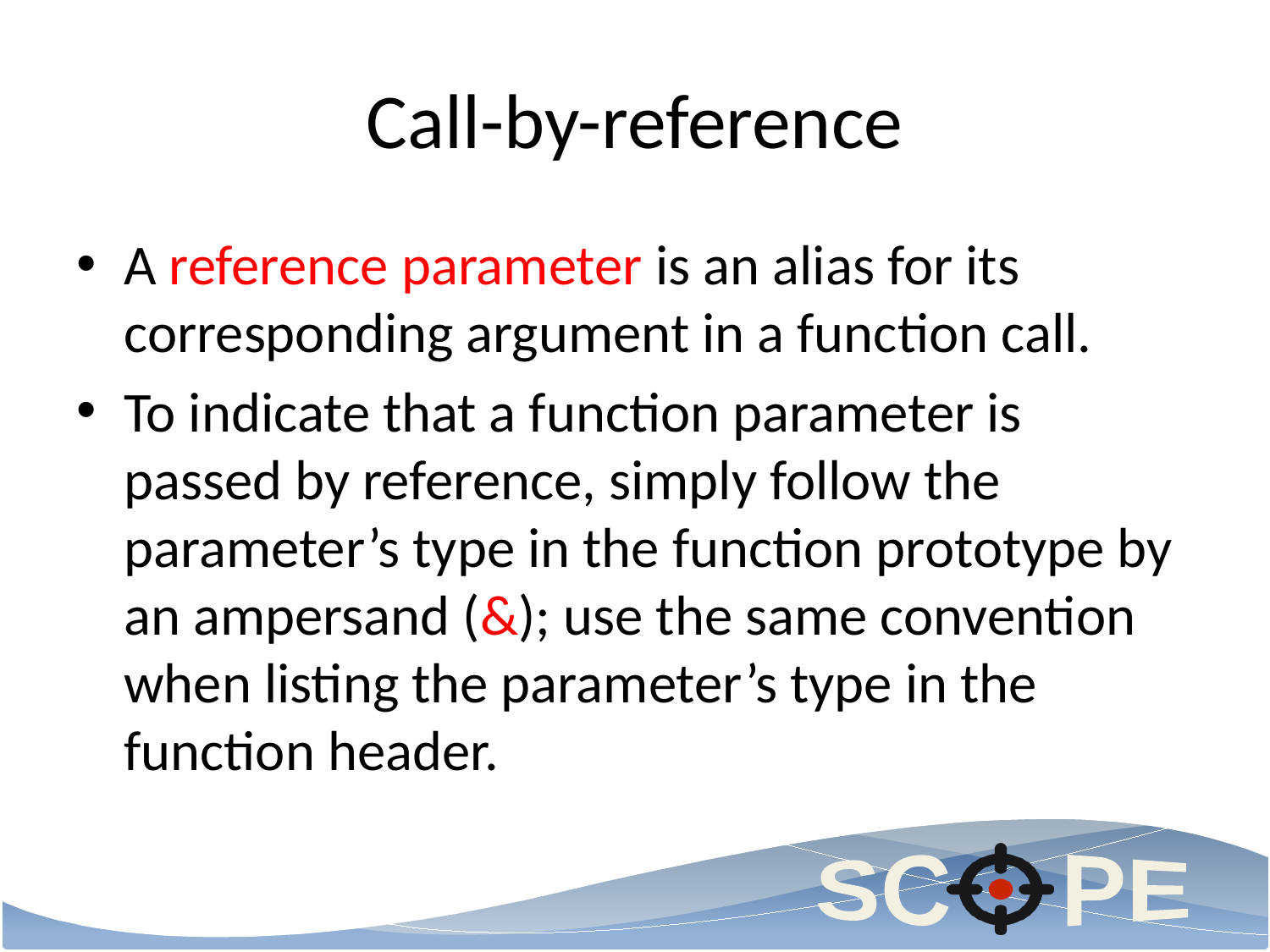

# Call-by-reference
A reference parameter is an alias for its corresponding argument in a function call.
To indicate that a function parameter is passed by reference, simply follow the parameter’s type in the function prototype by an ampersand (&); use the same convention when listing the parameter’s type in the function header.